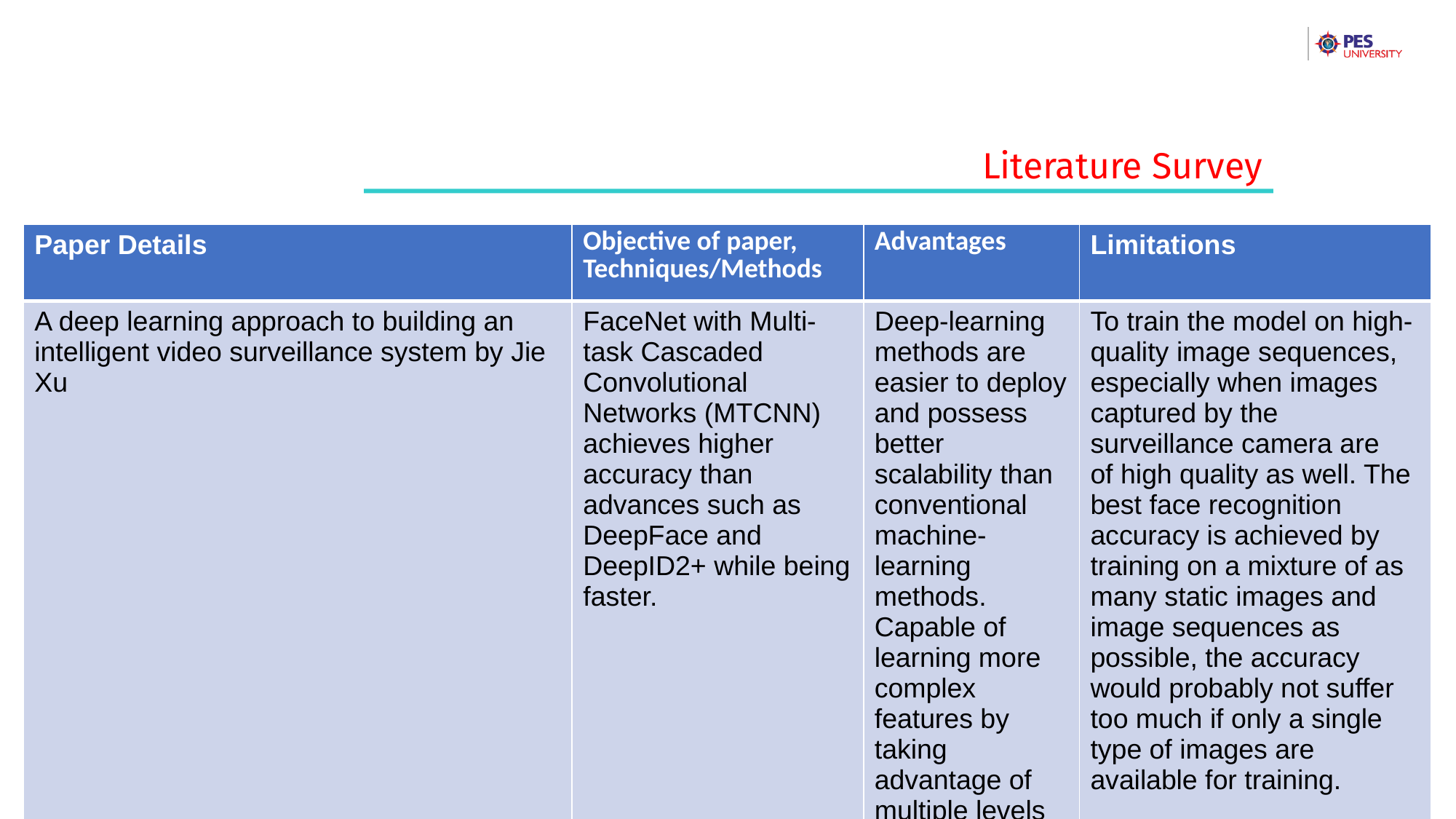

Literature Survey

| Paper Details | Objective of paper, Techniques/Methods | Advantages | Limitations |
| --- | --- | --- | --- |
| A deep learning approach to building an intelligent video surveillance system by Jie Xu | FaceNet with Multi-task Cascaded Convolutional Networks (MTCNN) achieves higher accuracy than advances such as DeepFace and DeepID2+ while being faster. | Deep-learning methods are easier to deploy and possess better scalability than conventional machine-learning methods. Capable of learning more complex features by taking advantage of multiple levels of representation. These features are learned systematically rather than designed manually by humans. | To train the model on high- quality image sequences, especially when images captured by the surveillance camera are of high quality as well. The best face recognition accuracy is achieved by training on a mixture of as many static images and image sequences as possible, the accuracy would probably not suffer too much if only a single type of images are available for training. |